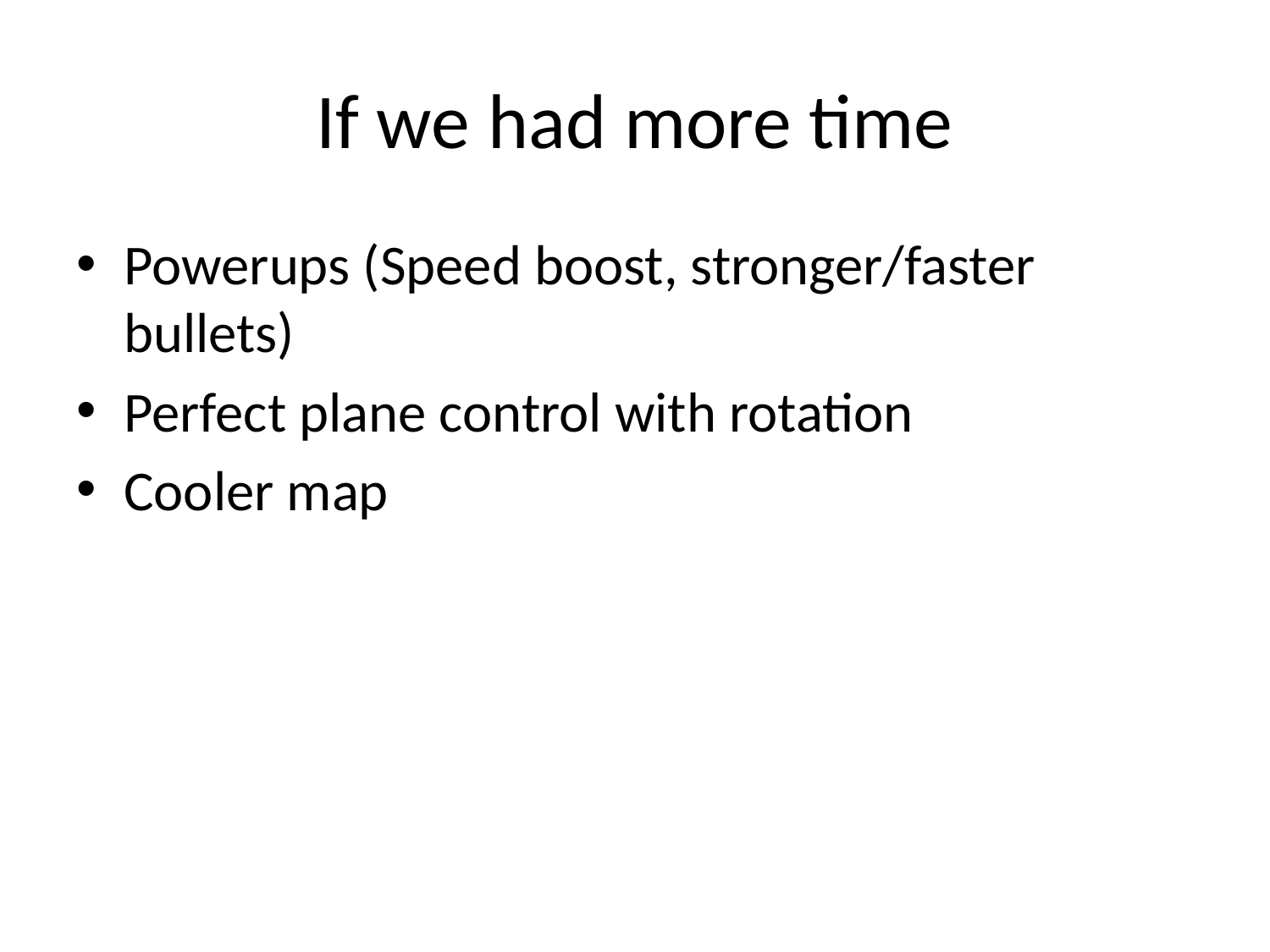

# If we had more time
Powerups (Speed boost, stronger/faster bullets)
Perfect plane control with rotation
Cooler map